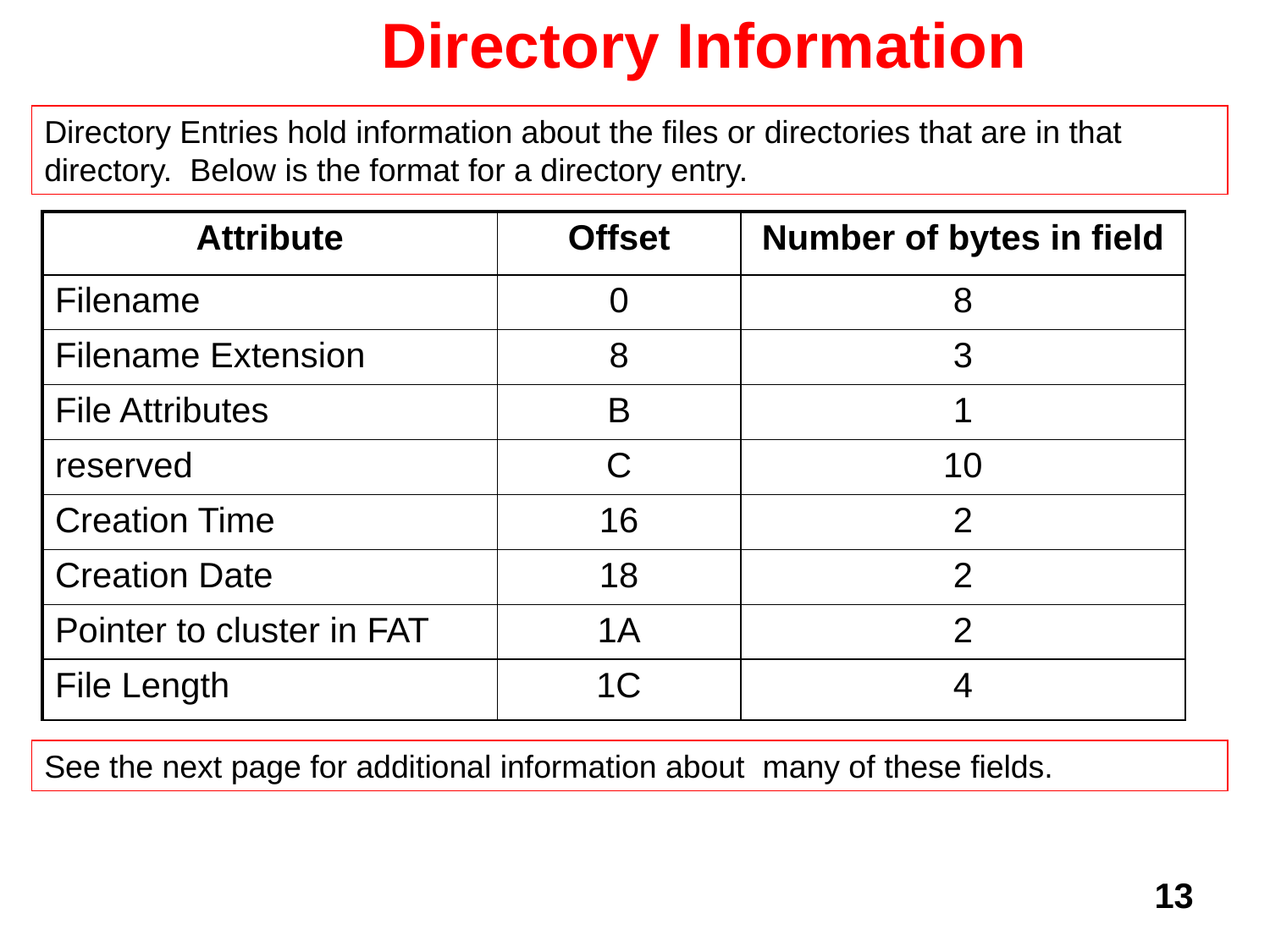

# Directory Information
Directory Entries hold information about the files or directories that are in that directory.  Below is the format for a directory entry.
| Attribute | Offset | Number of bytes in field |
| --- | --- | --- |
| Filename | 0 | 8 |
| Filename Extension | 8 | 3 |
| File Attributes | B | 1 |
| reserved | C | 10 |
| Creation Time | 16 | 2 |
| Creation Date | 18 | 2 |
| Pointer to cluster in FAT | 1A | 2 |
| File Length | 1C | 4 |
See the next page for additional information about  many of these fields.
13